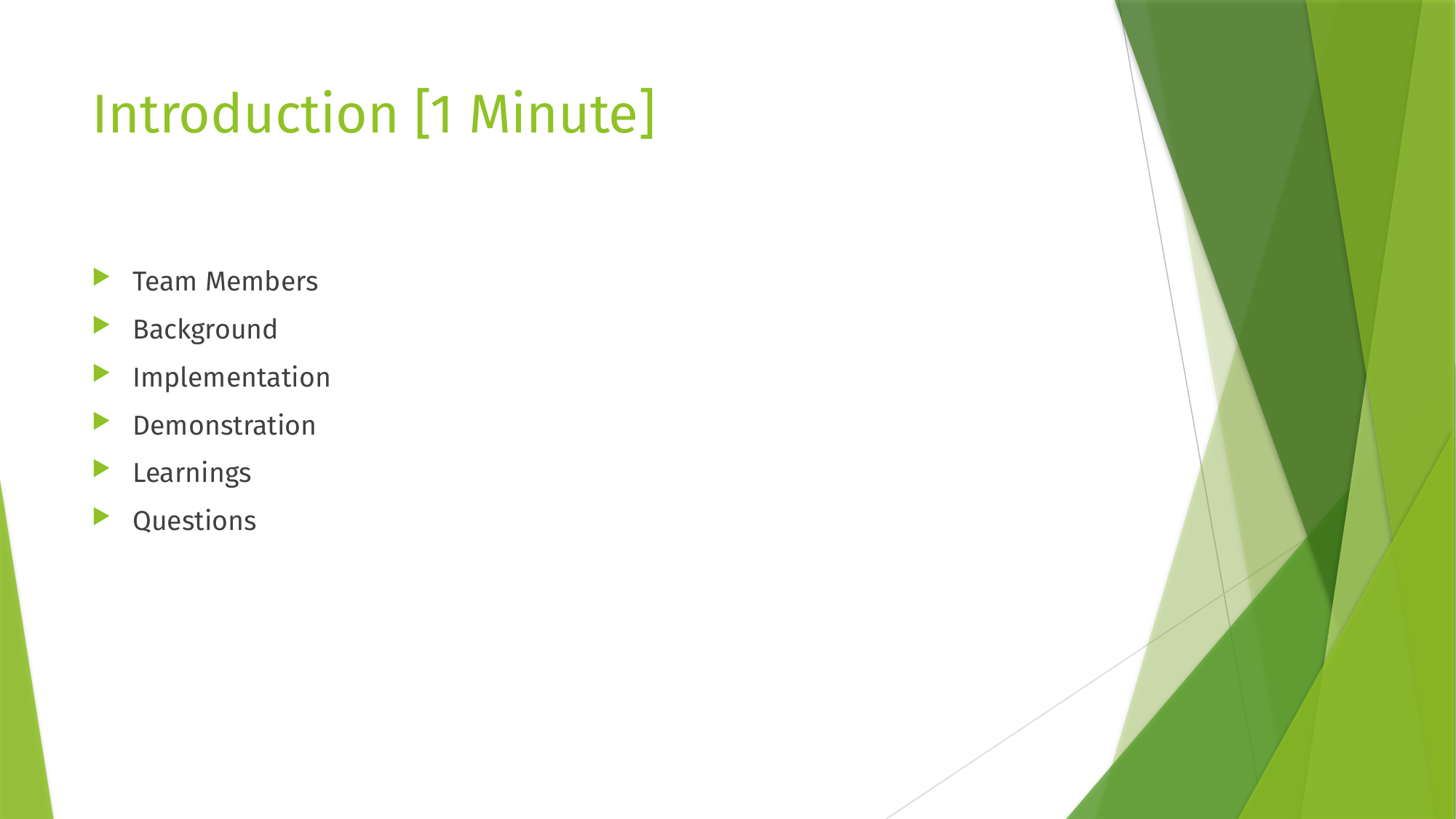

# Introduction [1 Minute]
Team Members
Background
Implementation
Demonstration
Learnings
Questions